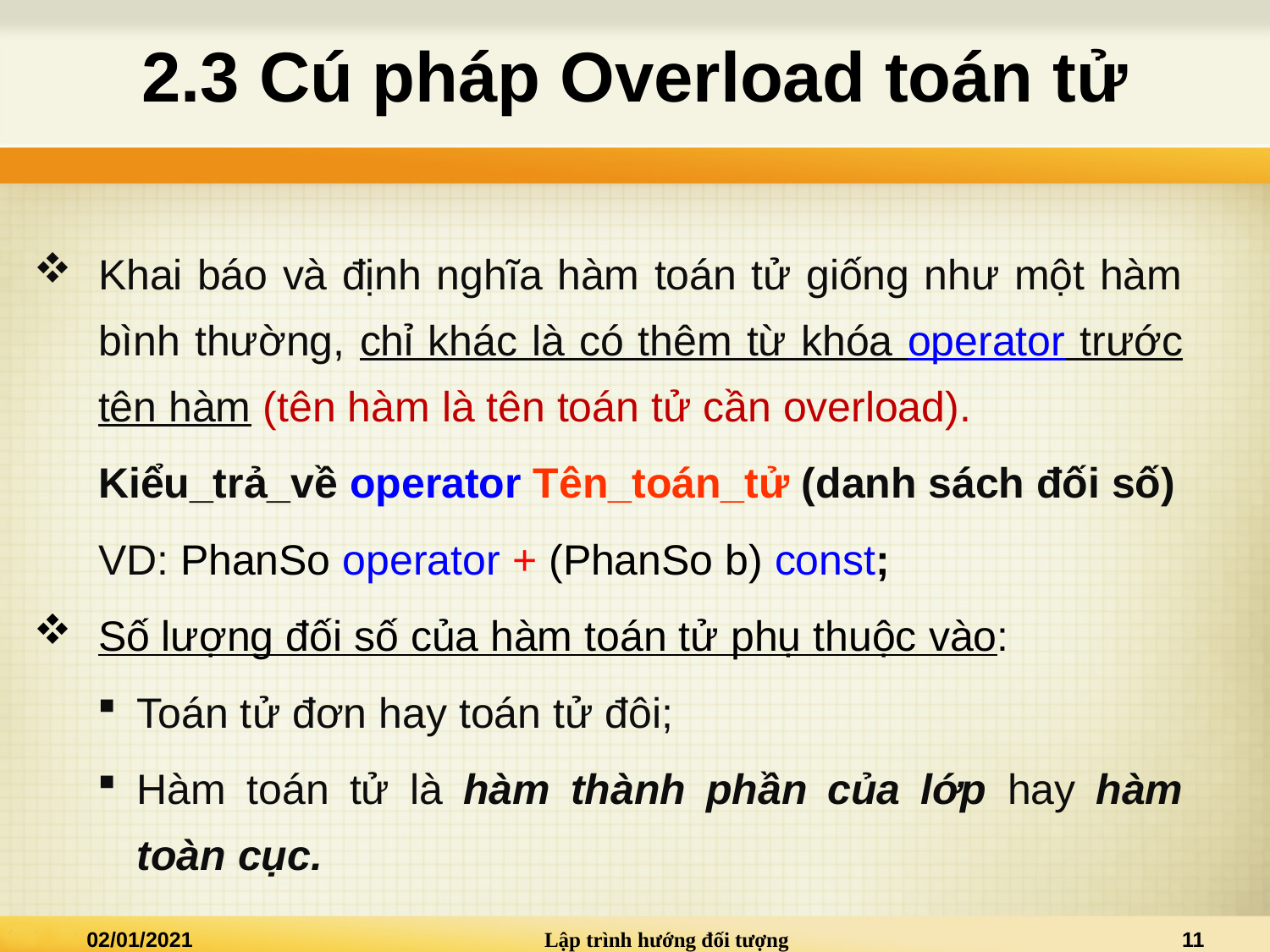

# 2.3 Cú pháp Overload toán tử
Khai báo và định nghĩa hàm toán tử giống như một hàm bình thường, chỉ khác là có thêm từ khóa operator trước tên hàm (tên hàm là tên toán tử cần overload).
Kiểu_trả_về operator Tên_toán_tử (danh sách đối số)
VD: PhanSo operator + (PhanSo b) const;
Số lượng đối số của hàm toán tử phụ thuộc vào:
Toán tử đơn hay toán tử đôi;
Hàm toán tử là hàm thành phần của lớp hay hàm toàn cục.
02/01/2021
Lập trình hướng đối tượng
11